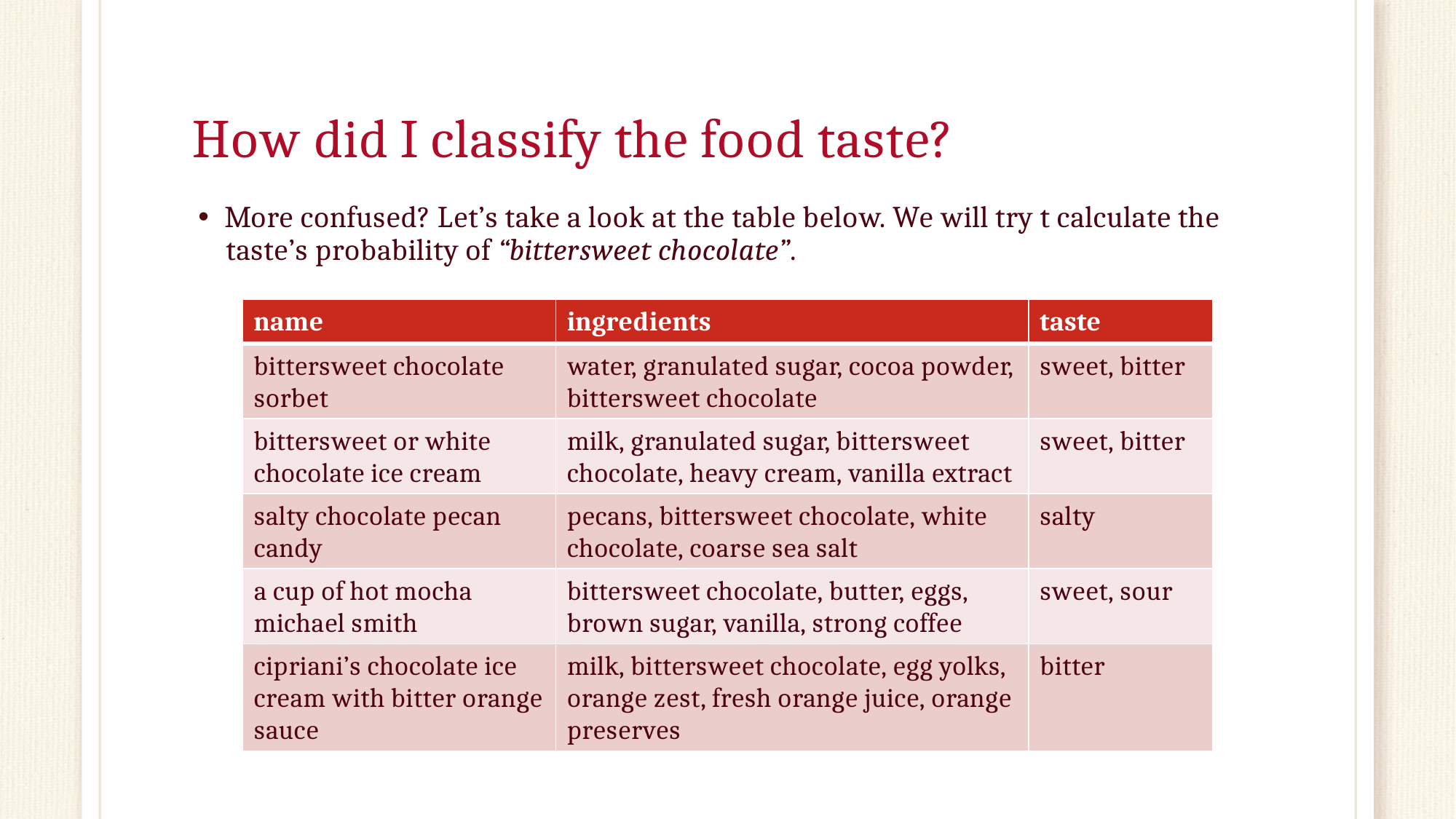

# How did I classify the food taste?
More confused? Let’s take a look at the table below. We will try t calculate the taste’s probability of “bittersweet chocolate”.

| name | ingredients | taste |
| --- | --- | --- |
| bittersweet chocolate sorbet | water, granulated sugar, cocoa powder, bittersweet chocolate | sweet, bitter |
| bittersweet or white chocolate ice cream | milk, granulated sugar, bittersweet chocolate, heavy cream, vanilla extract | sweet, bitter |
| salty chocolate pecan candy | pecans, bittersweet chocolate, white chocolate, coarse sea salt | salty |
| a cup of hot mocha michael smith | bittersweet chocolate, butter, eggs, brown sugar, vanilla, strong coffee | sweet, sour |
| cipriani’s chocolate ice cream with bitter orange sauce | milk, bittersweet chocolate, egg yolks, orange zest, fresh orange juice, orange preserves | bitter |